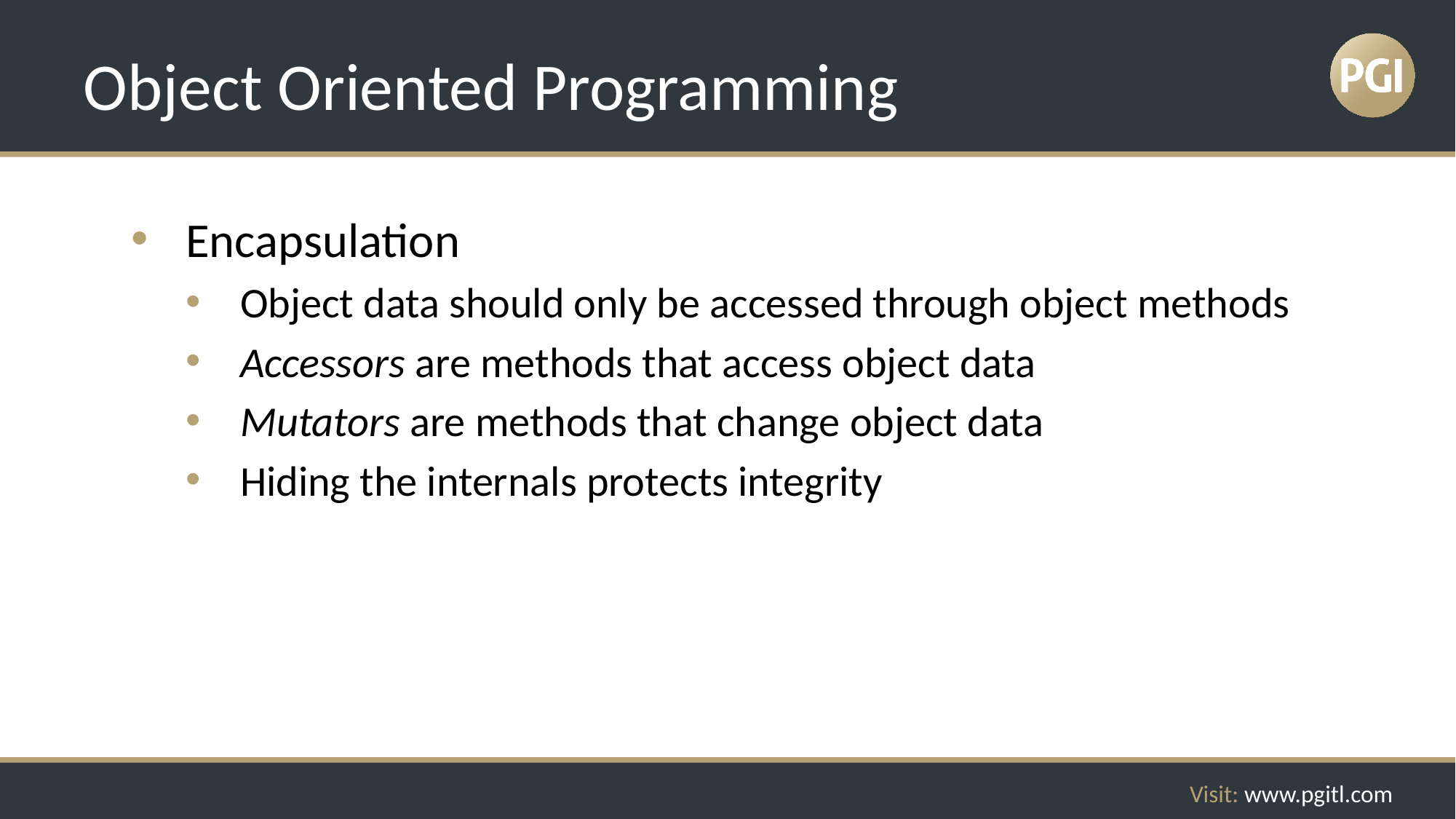

# Object Oriented Programming
Encapsulation
Object data should only be accessed through object methods
Accessors are methods that access object data
Mutators are methods that change object data
Hiding the internals protects integrity